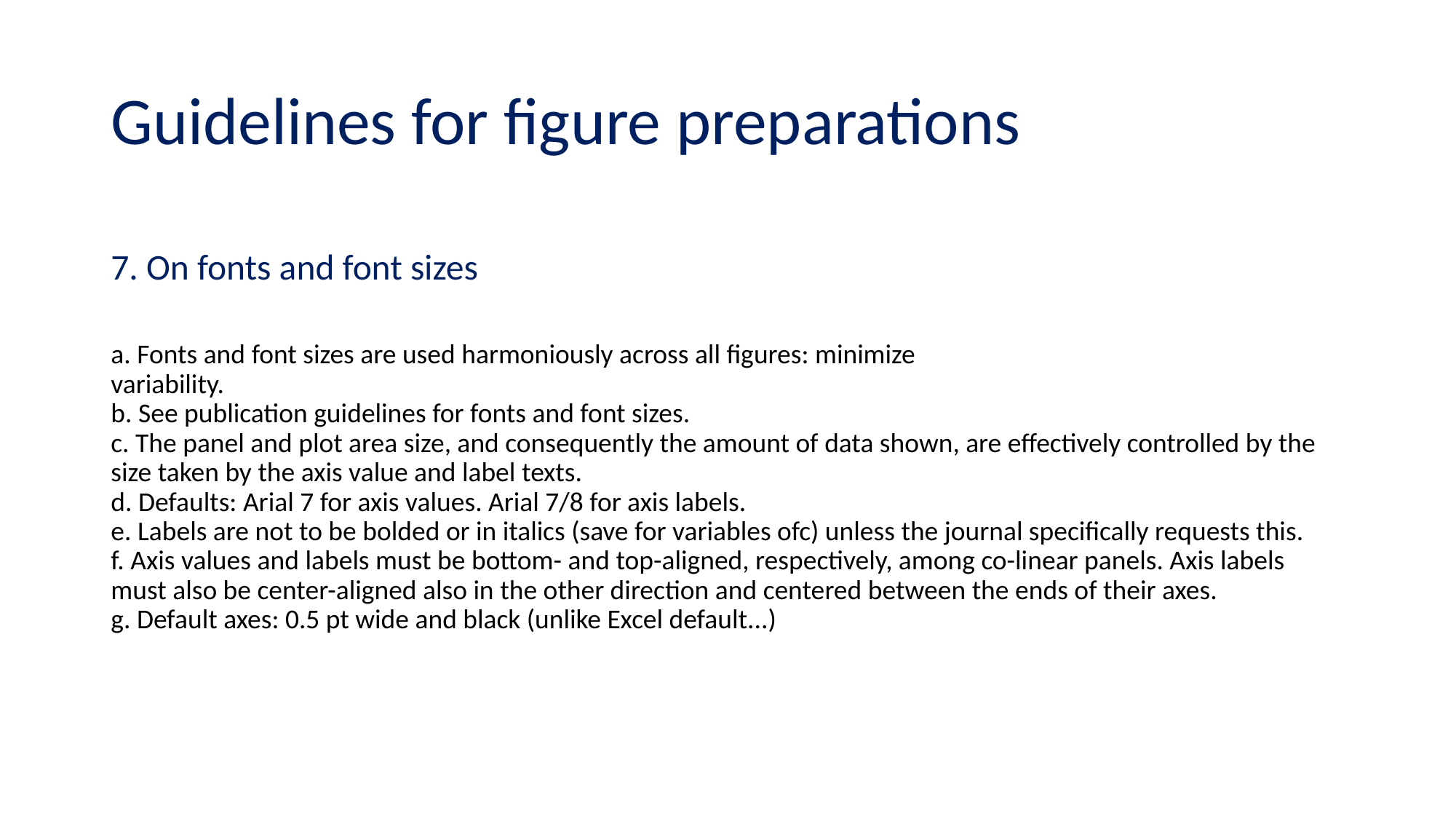

# Guidelines for figure preparations
7. On fonts and font sizes
a. Fonts and font sizes are used harmoniously across all figures: minimize
variability.
b. See publication guidelines for fonts and font sizes.
c. The panel and plot area size, and consequently the amount of data shown, are effectively controlled by the size taken by the axis value and label texts.
d. Defaults: Arial 7 for axis values. Arial 7/8 for axis labels.
e. Labels are not to be bolded or in italics (save for variables ofc) unless the journal specifically requests this.
f. Axis values and labels must be bottom- and top-aligned, respectively, among co-linear panels. Axis labels must also be center-aligned also in the other direction and centered between the ends of their axes.
g. Default axes: 0.5 pt wide and black (unlike Excel default...)